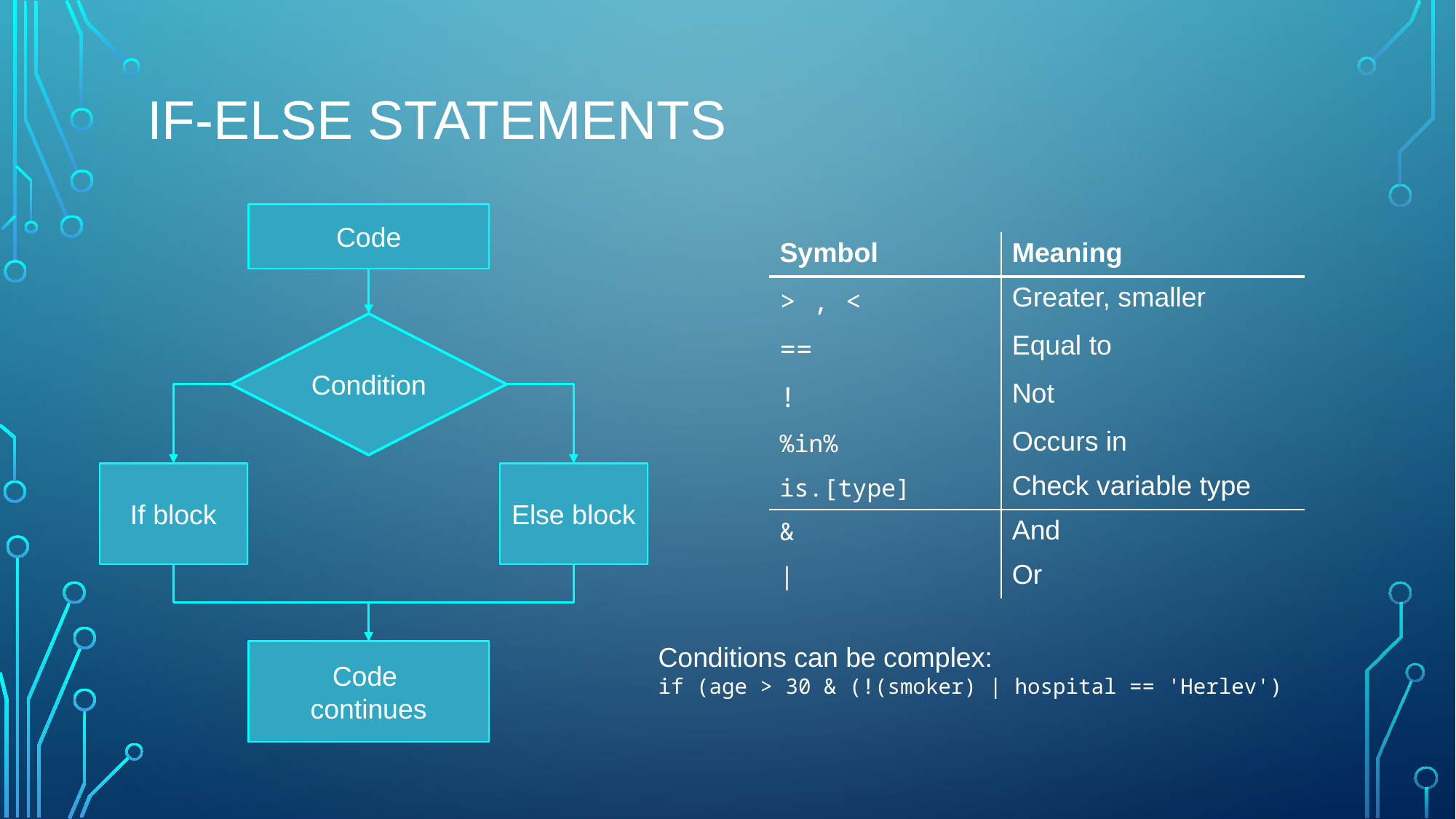

# If-else statements
Code
| Symbol | Meaning |
| --- | --- |
| > , < | Greater, smaller |
| == | Equal to |
| ! | Not |
| %in% | Occurs in |
| is.[type] | Check variable type |
| & | And |
| | | Or |
Condition
Else block
If block
Conditions can be complex:
if (age > 30 & (!(smoker) | hospital == 'Herlev')
Code
continues